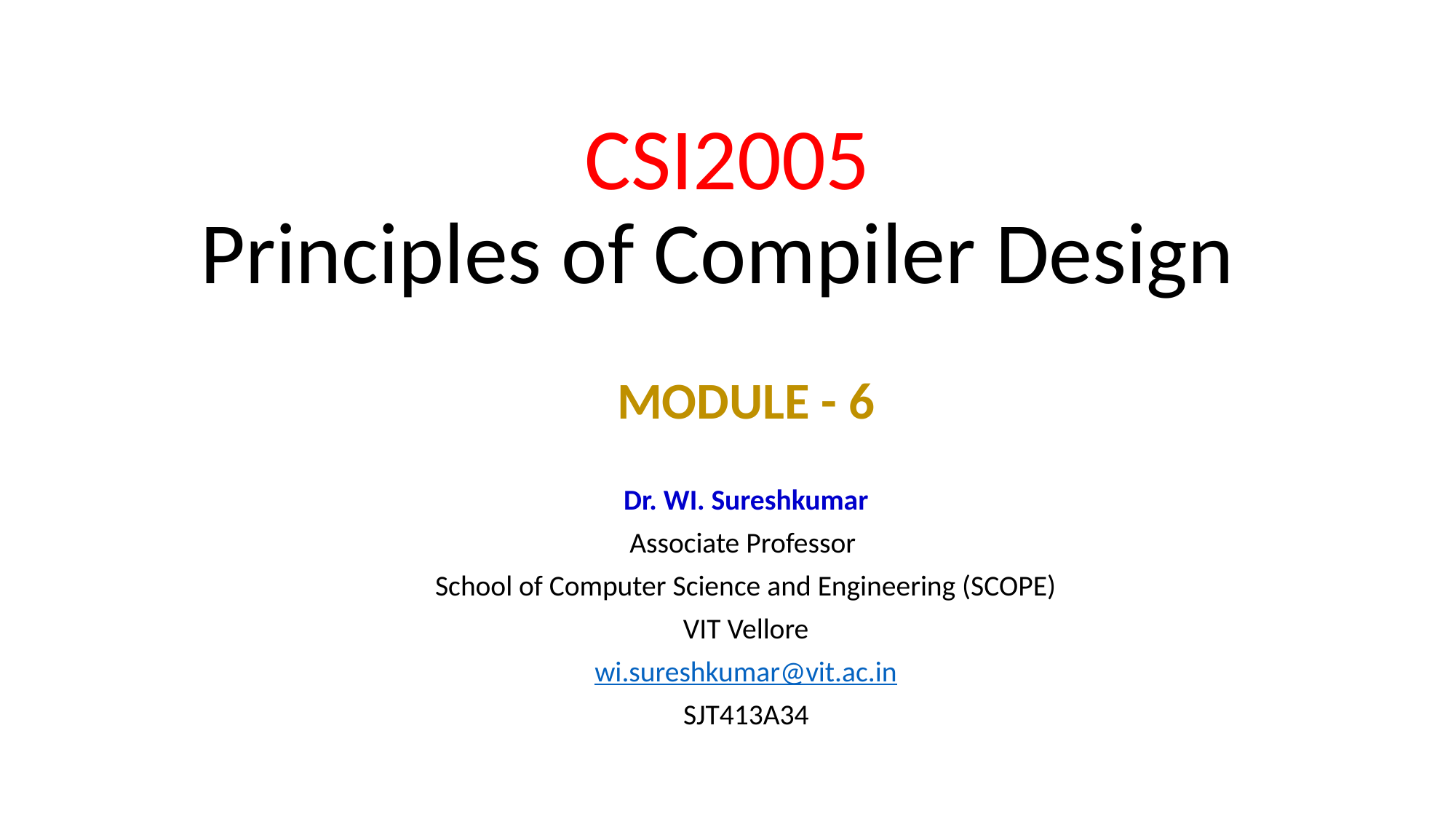

# CSI2005 Principles of Compiler Design

MODULE - 6

Dr. WI. Sureshkumar
Associate Professor
School of Computer Science and Engineering (SCOPE)
VIT Vellore
wi.sureshkumar@vit.ac.in
SJT413A34